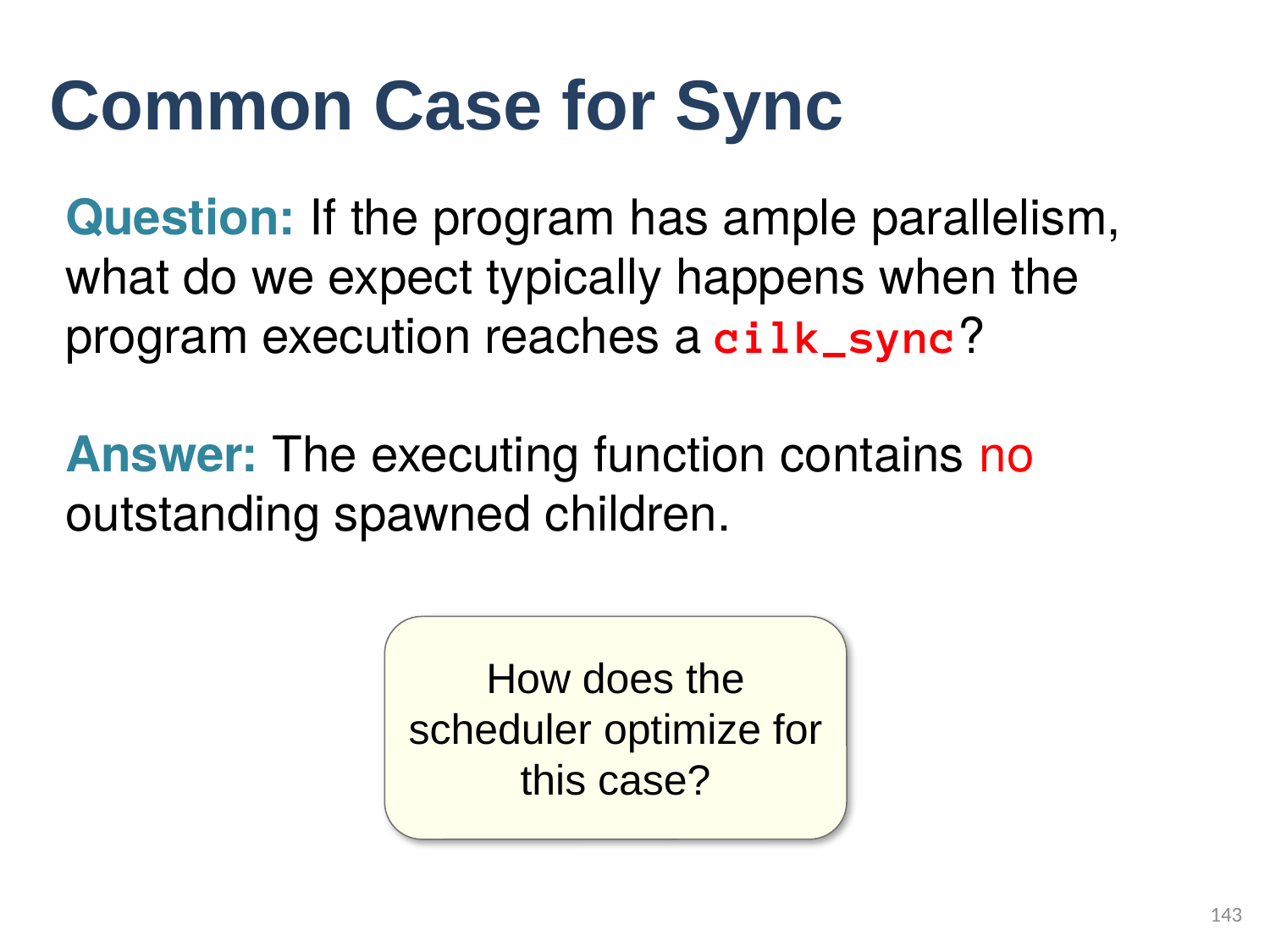

# Common Case for Sync
Question: If the program has ample parallelism, what do we expect typically happens when the program execution reaches a cilk_sync?

Answer: The executing function contains no outstanding spawned children.
How does the scheduler optimize for this case?
143